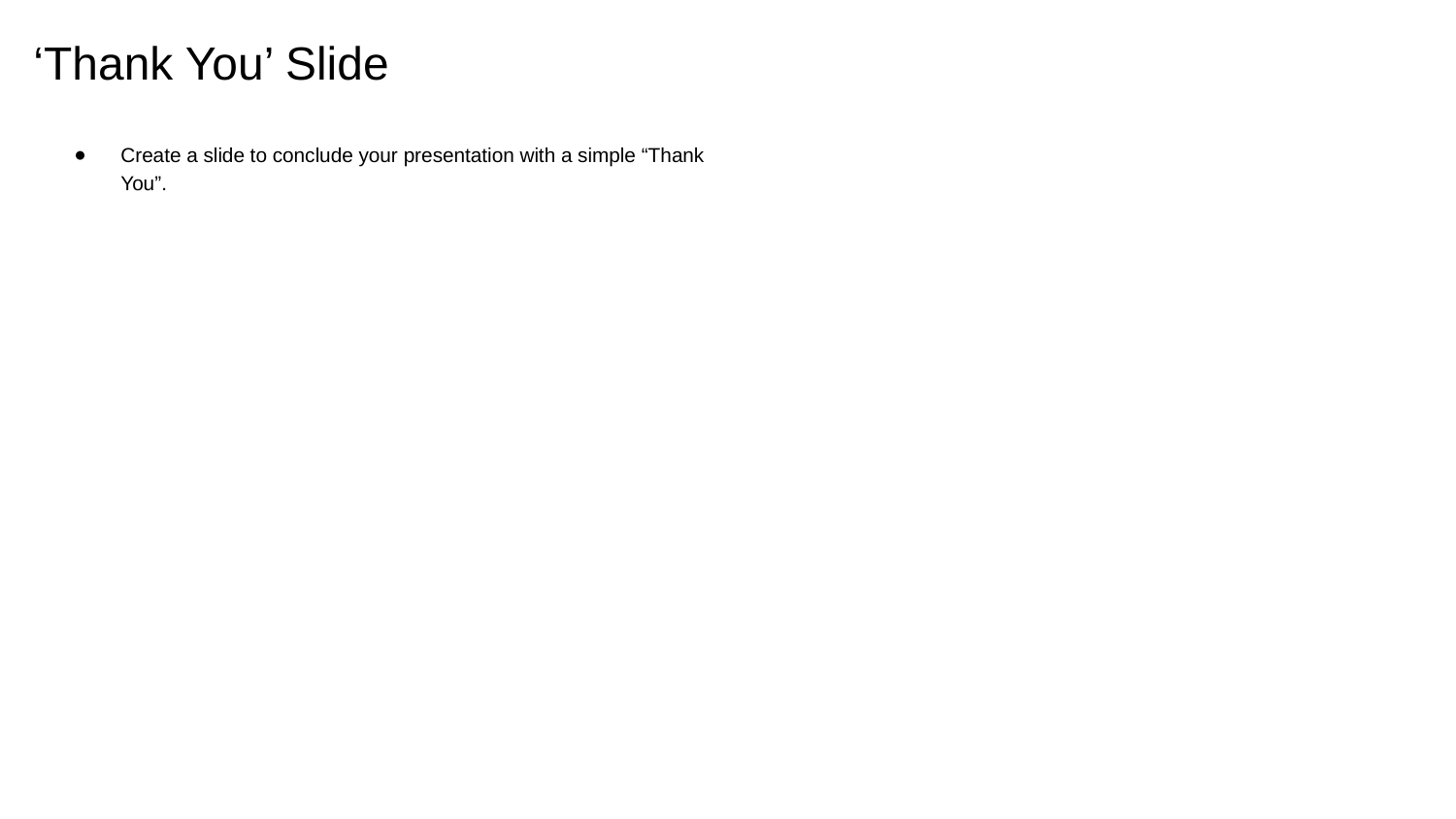

# ‘Thank You’ Slide
Create a slide to conclude your presentation with a simple “Thank You”.